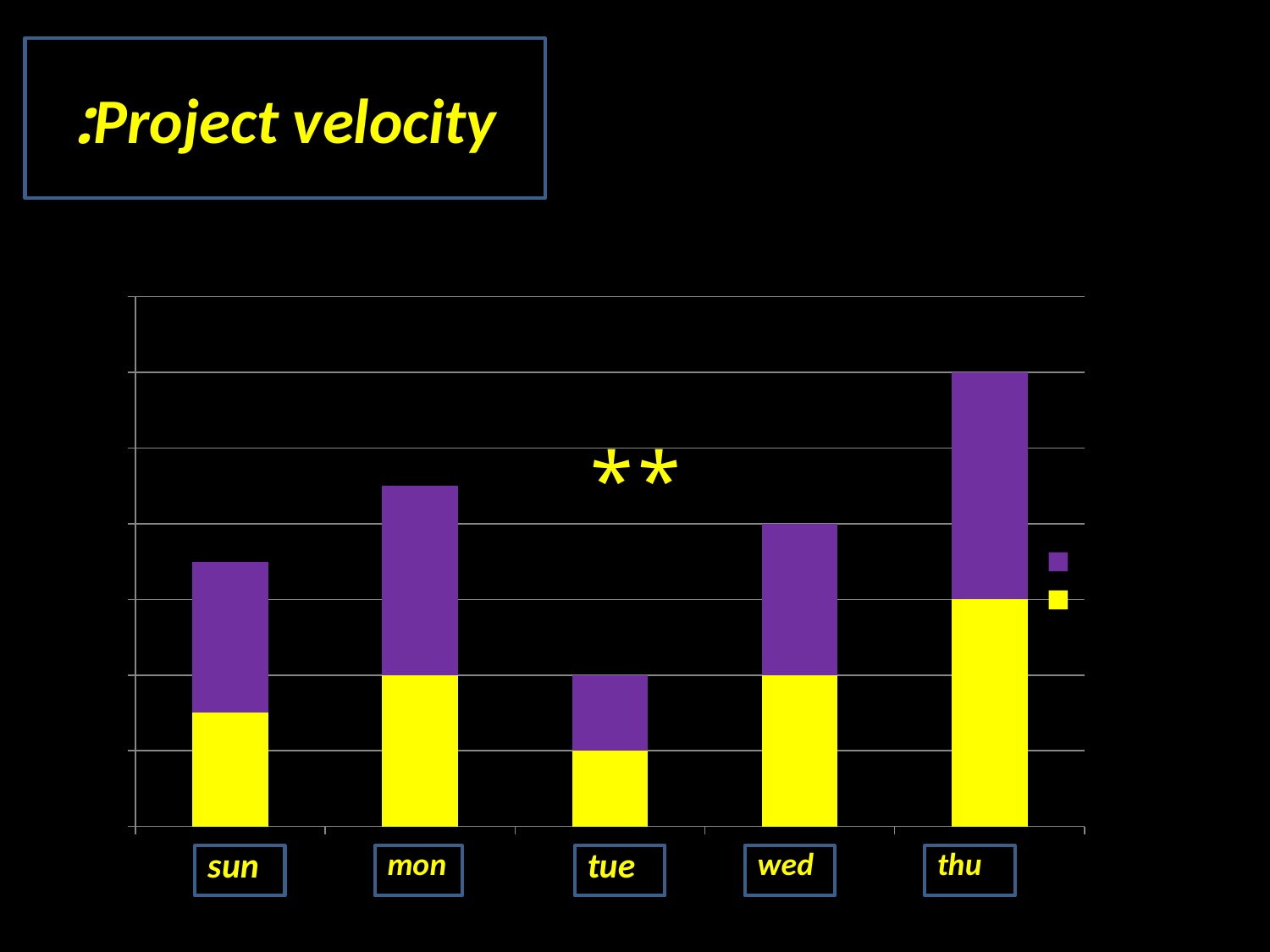

# **
Project velocity:

### Chart

| Category | Series 1 | Series 2 |
|---|---|---|
| sun day | 1.5 | 2.0 |
| mon day | 2.0 | 2.5 |
| tue day | 1.0 | 1.0 |
| wed day | 2.0 | 2.0 |
| tue day | 3.0 | 3.0 |